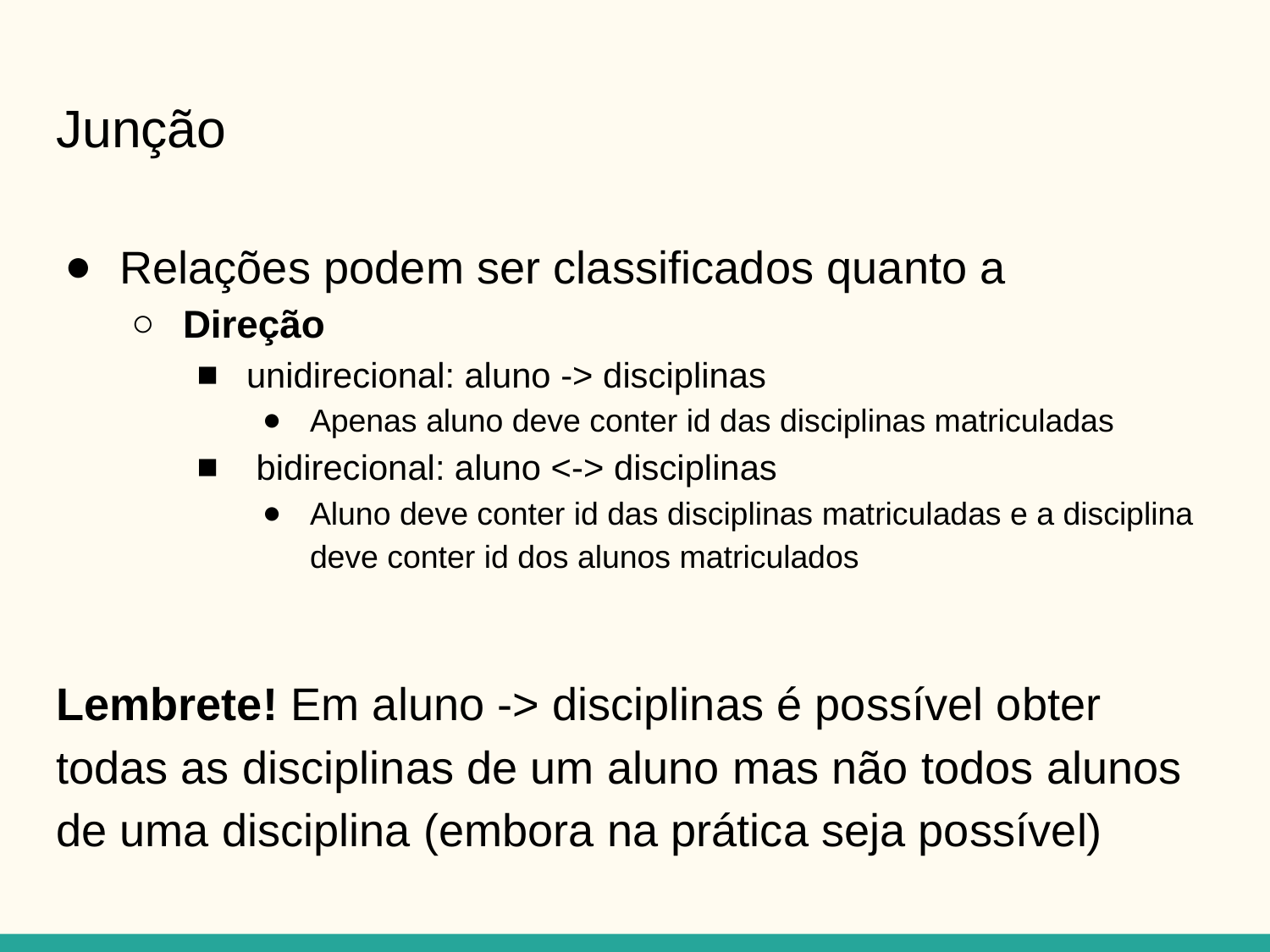

# Junção

Relações podem ser classificados quanto a
Direção
unidirecional: aluno -> disciplinas
Apenas aluno deve conter id das disciplinas matriculadas
 bidirecional: aluno <-> disciplinas
Aluno deve conter id das disciplinas matriculadas e a disciplina deve conter id dos alunos matriculados
Lembrete! Em aluno -> disciplinas é possível obter todas as disciplinas de um aluno mas não todos alunos de uma disciplina (embora na prática seja possível)